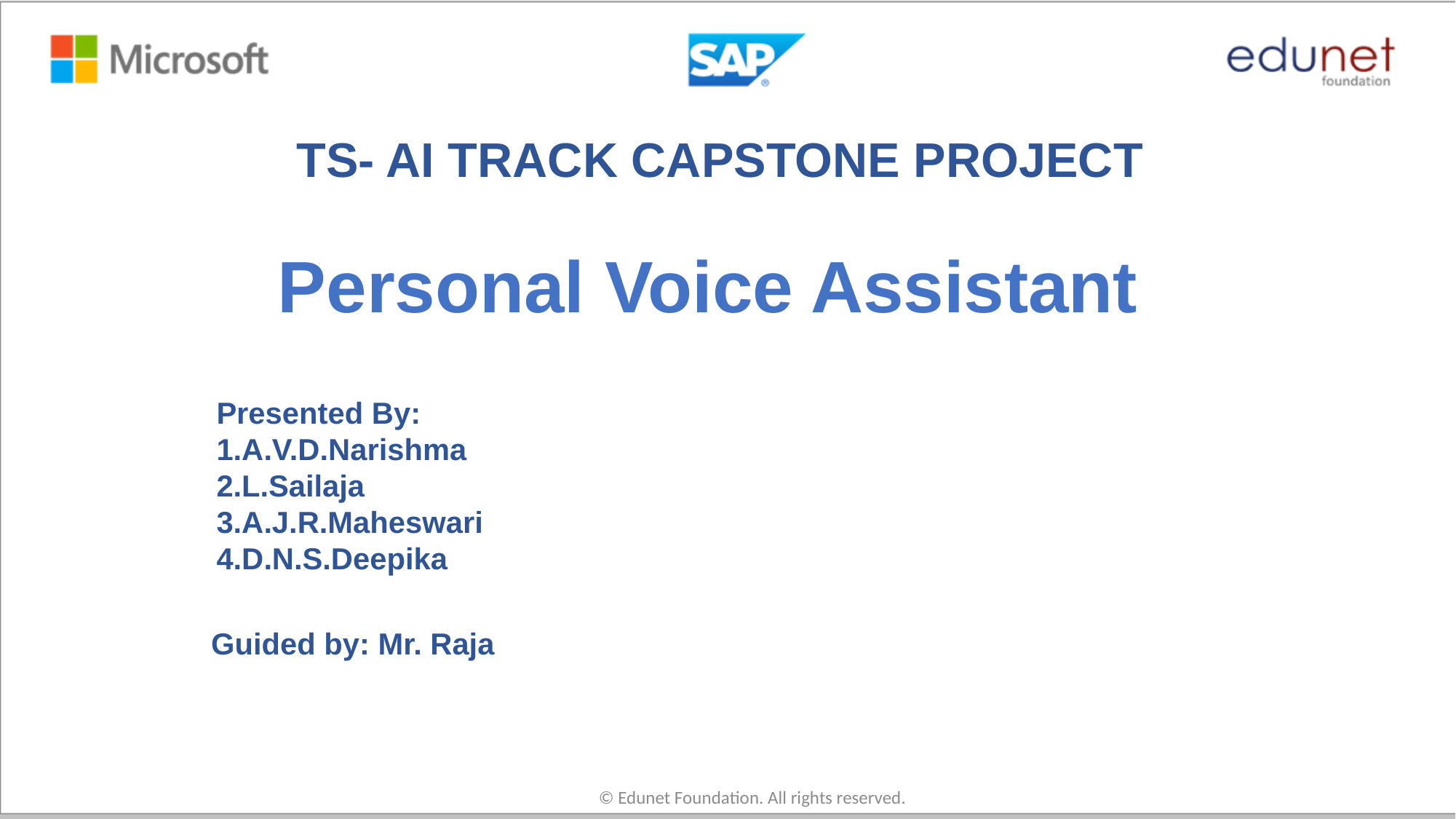

TS- AI TRACK CAPSTONE PROJECT
# Personal Voice Assistant
Presented By:
1.A.V.D.Narishma
2.L.Sailaja
3.A.J.R.Maheswari
4.D.N.S.Deepika
Guided by: Mr. Raja
© Edunet Foundation. All rights reserved.